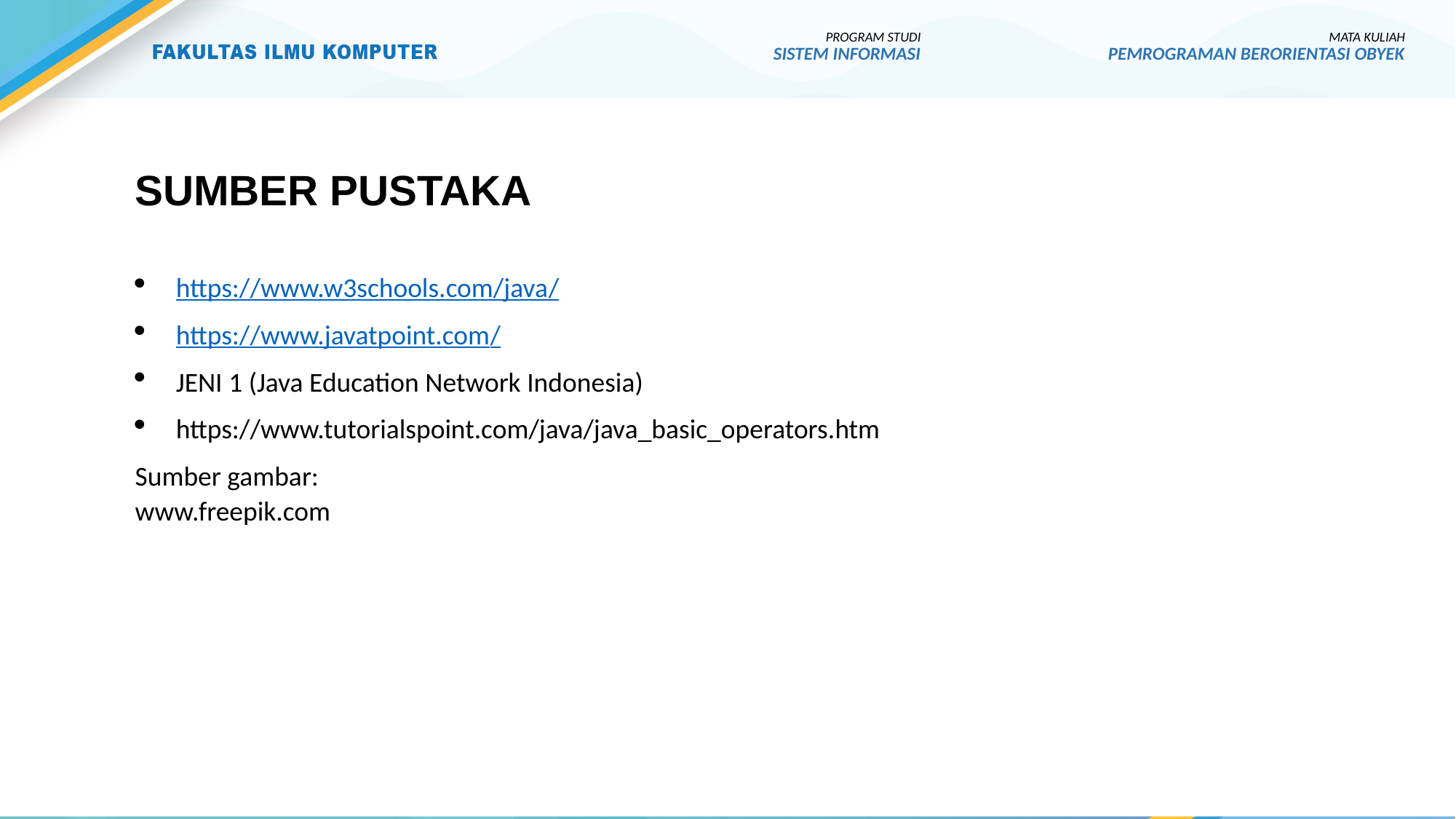

PROGRAM STUDI
SISTEM INFORMASI
MATA KULIAH
PEMROGRAMAN BERORIENTASI OBYEK
# SUMBER PUSTAKA
https://www.w3schools.com/java/
https://www.javatpoint.com/
JENI 1 (Java Education Network Indonesia)
https://www.tutorialspoint.com/java/java_basic_operators.htm
Sumber gambar:
www.freepik.com